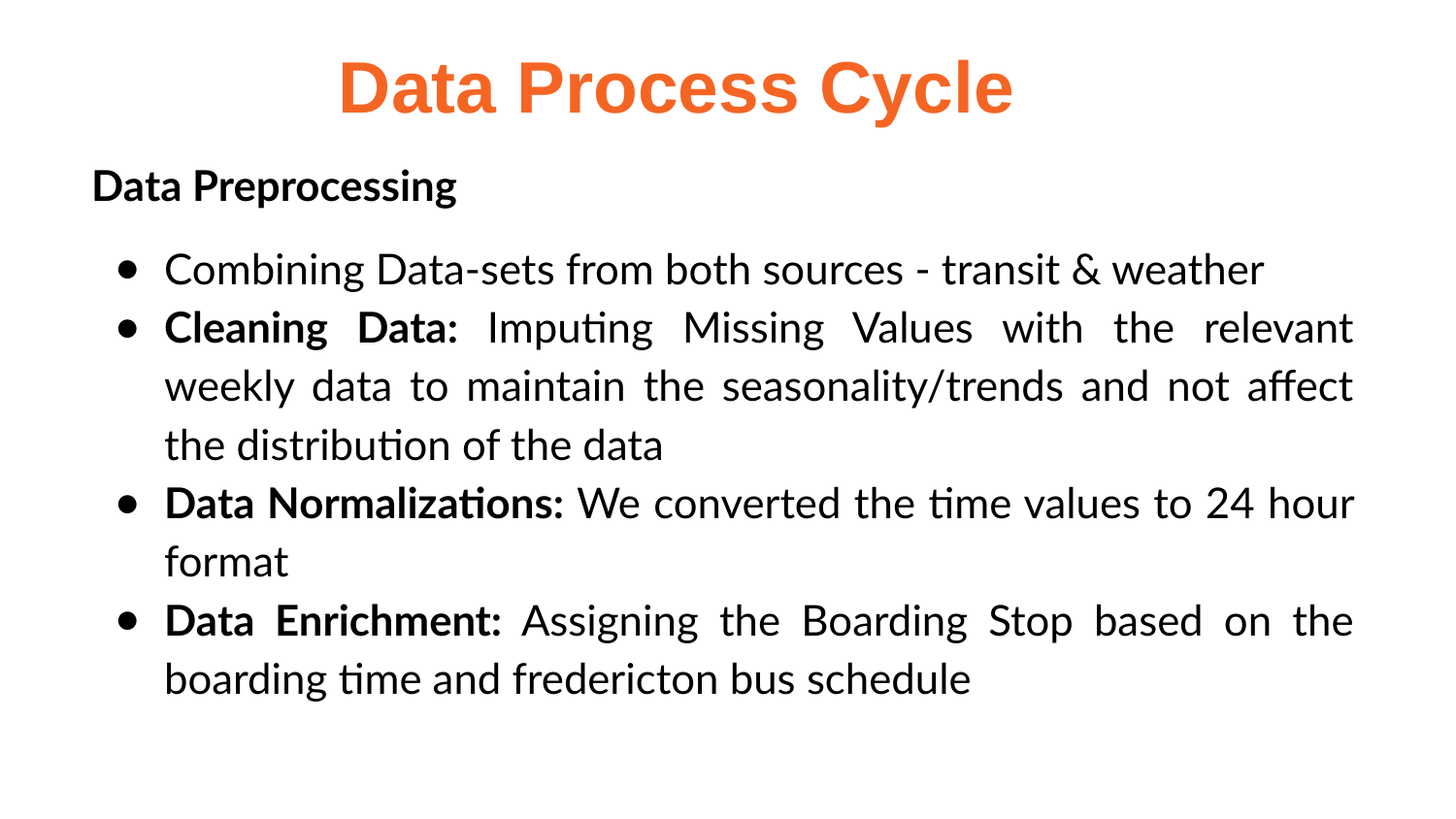

Data Process Cycle
Data Preprocessing
Combining Data-sets from both sources - transit & weather
Cleaning Data: Imputing Missing Values with the relevant weekly data to maintain the seasonality/trends and not affect the distribution of the data
Data Normalizations: We converted the time values to 24 hour format
Data Enrichment: Assigning the Boarding Stop based on the boarding time and fredericton bus schedule